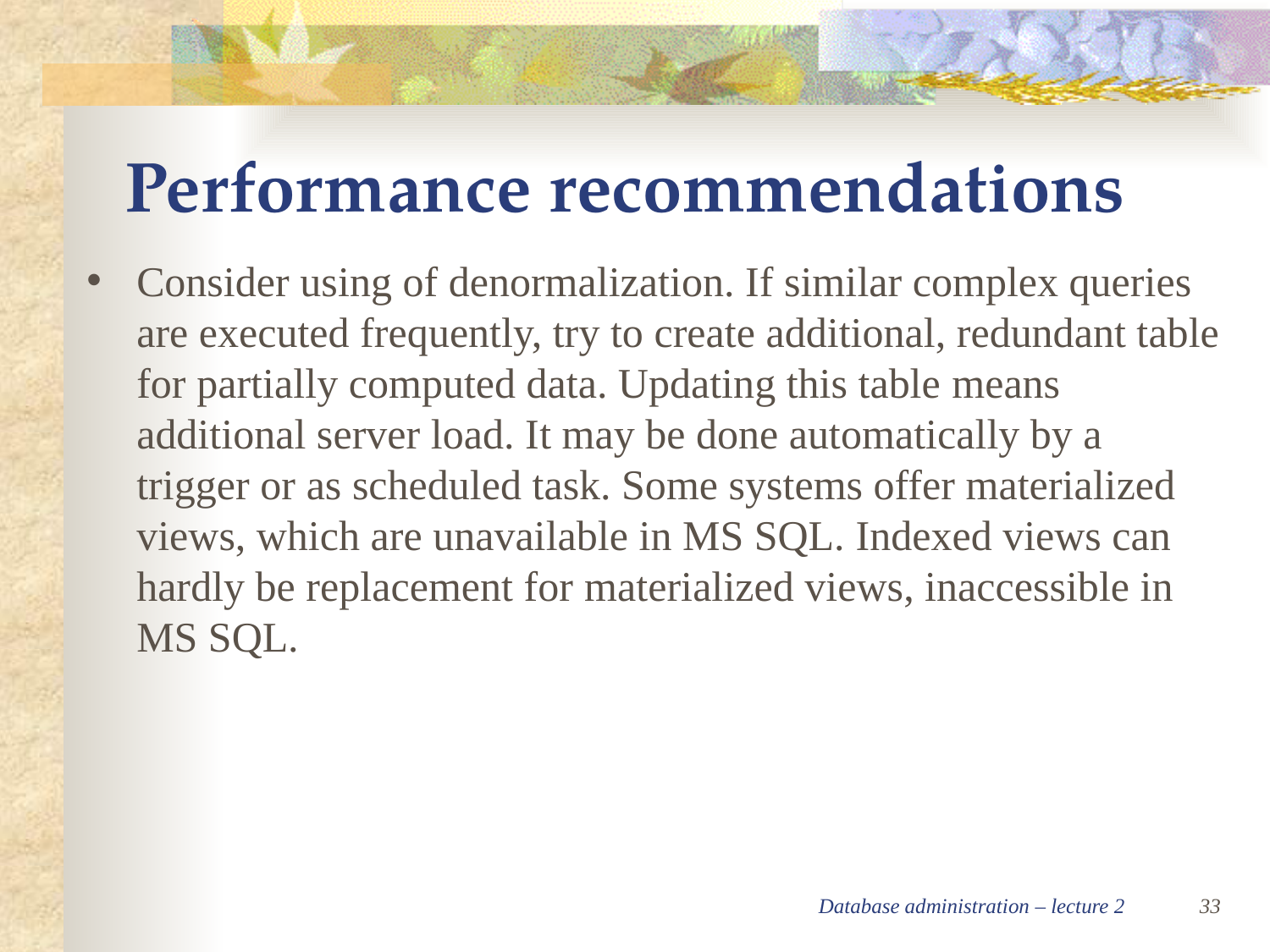

Performance recommendations
Consider using of denormalization. If similar complex queries are executed frequently, try to create additional, redundant table for partially computed data. Updating this table means additional server load. It may be done automatically by a trigger or as scheduled task. Some systems offer materialized views, which are unavailable in MS SQL. Indexed views can hardly be replacement for materialized views, inaccessible in MS SQL.